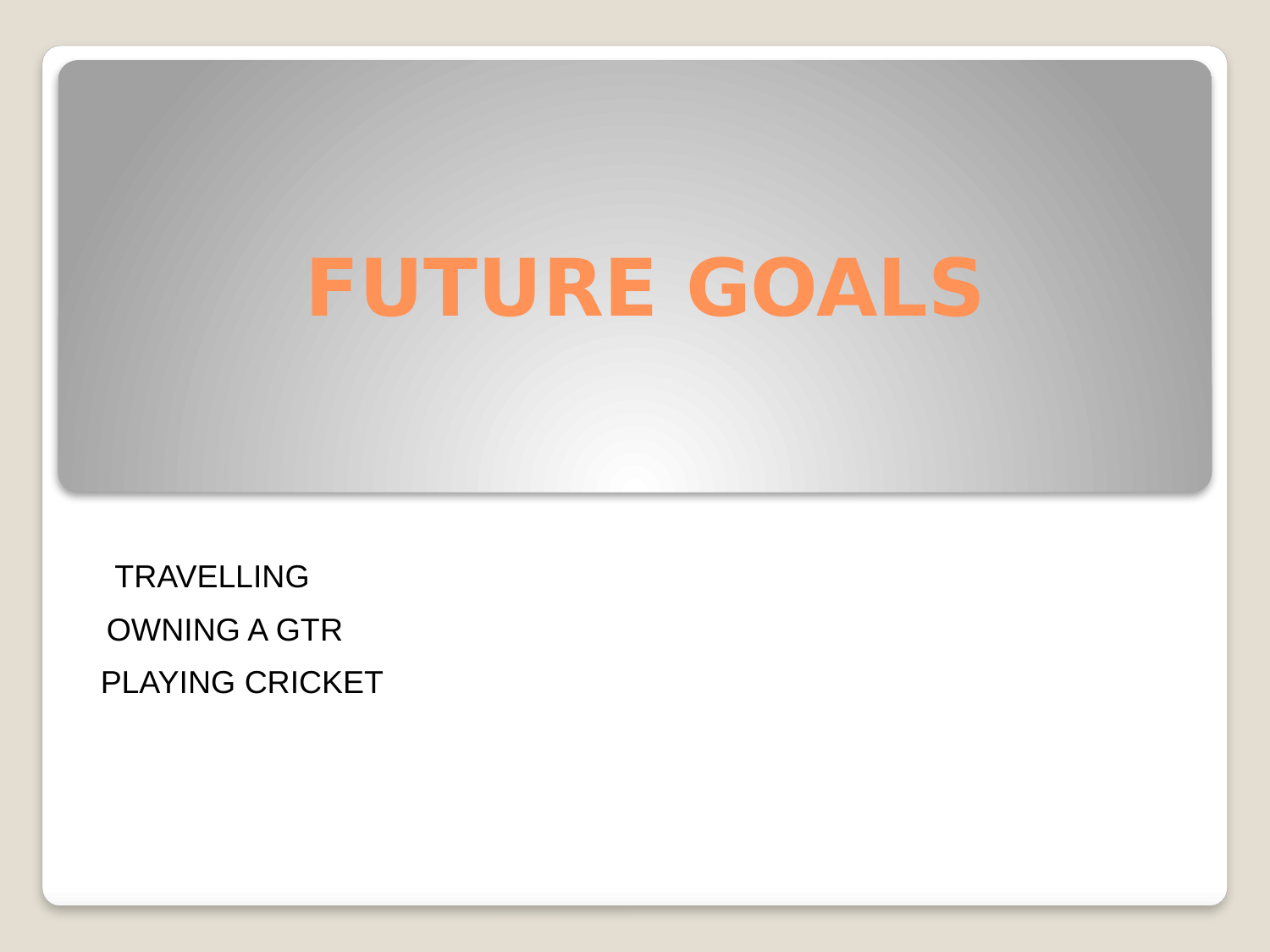

# FUTURE GOALS
TRAVELLING
OWNING A GTR
PLAYING CRICKET